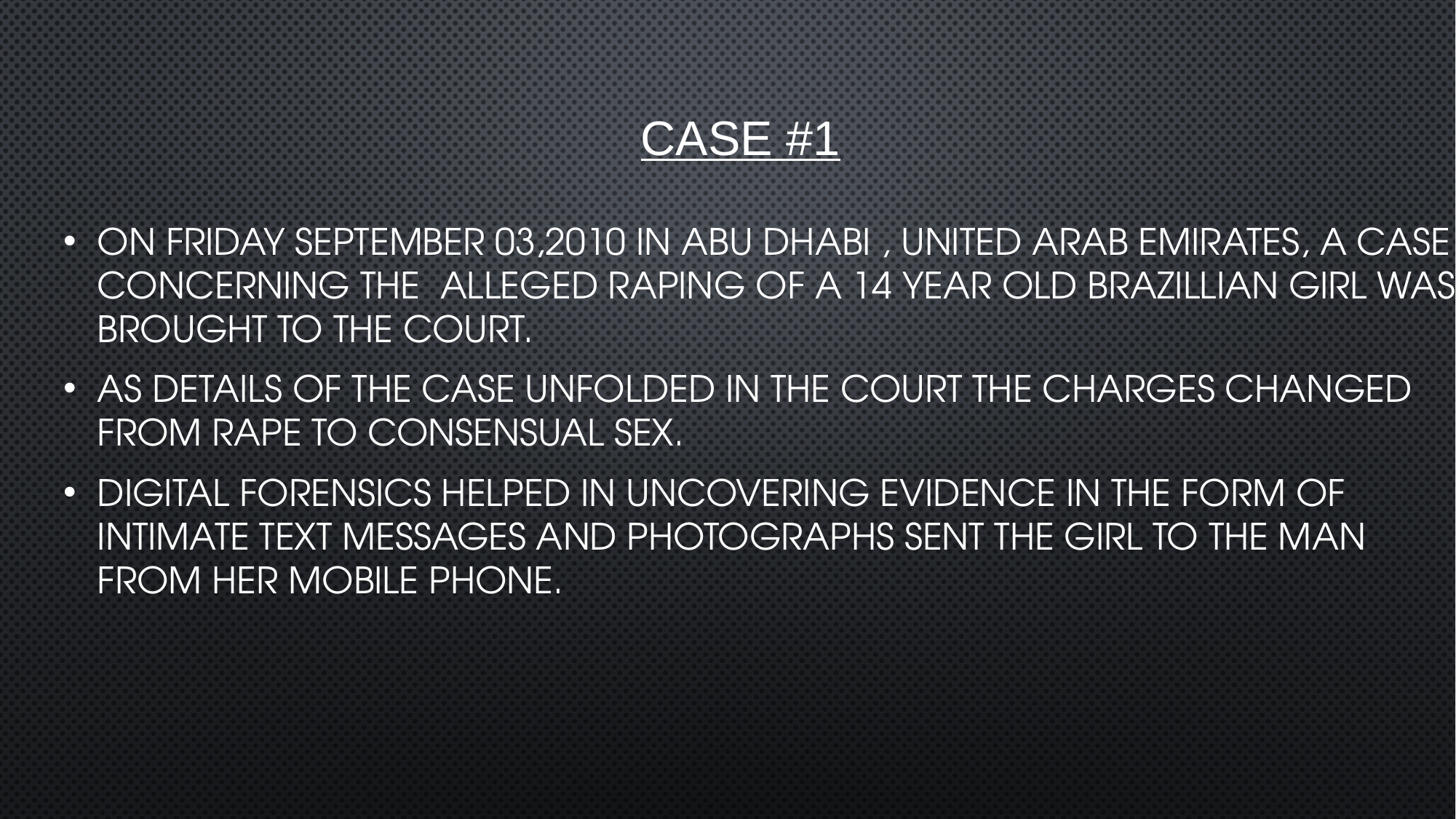

On Friday September 03,2010 in Abu Dhabi , United Arab Emirates, a case concerning the  alleged raping of a 14 year old brazillian girl was brought to the court.
As details of the case unfolded in the court the charges changed from rape to consensual sex.
Digital forensics helped in uncovering evidence in the form of intimate text messages and photographs sent the girl to the man from her mobile phone.
# Case #1